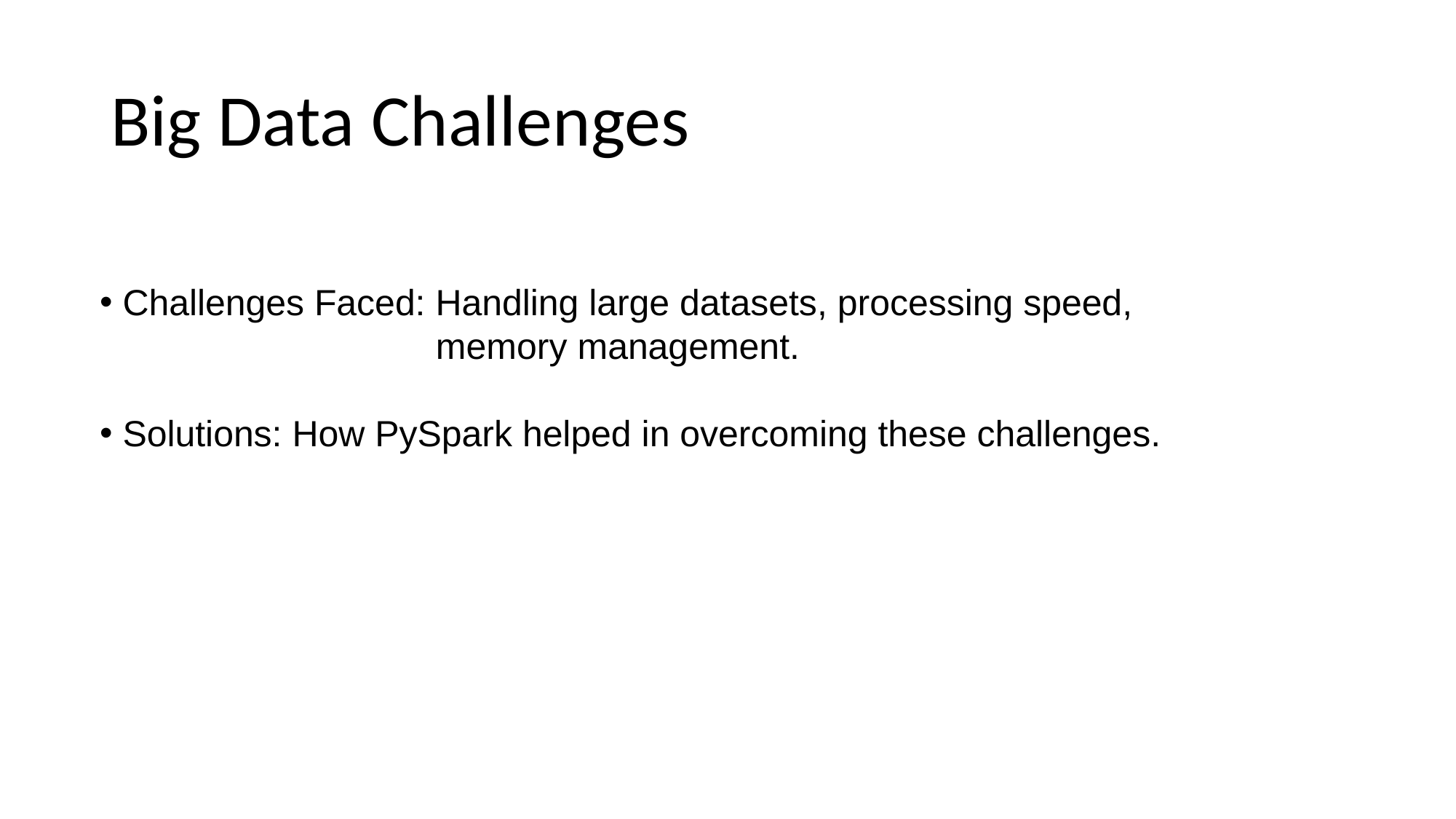

# Big Data Challenges

 Challenges Faced: Handling large datasets, processing speed,
                                 memory management.

 Solutions: How PySpark helped in overcoming these challenges.